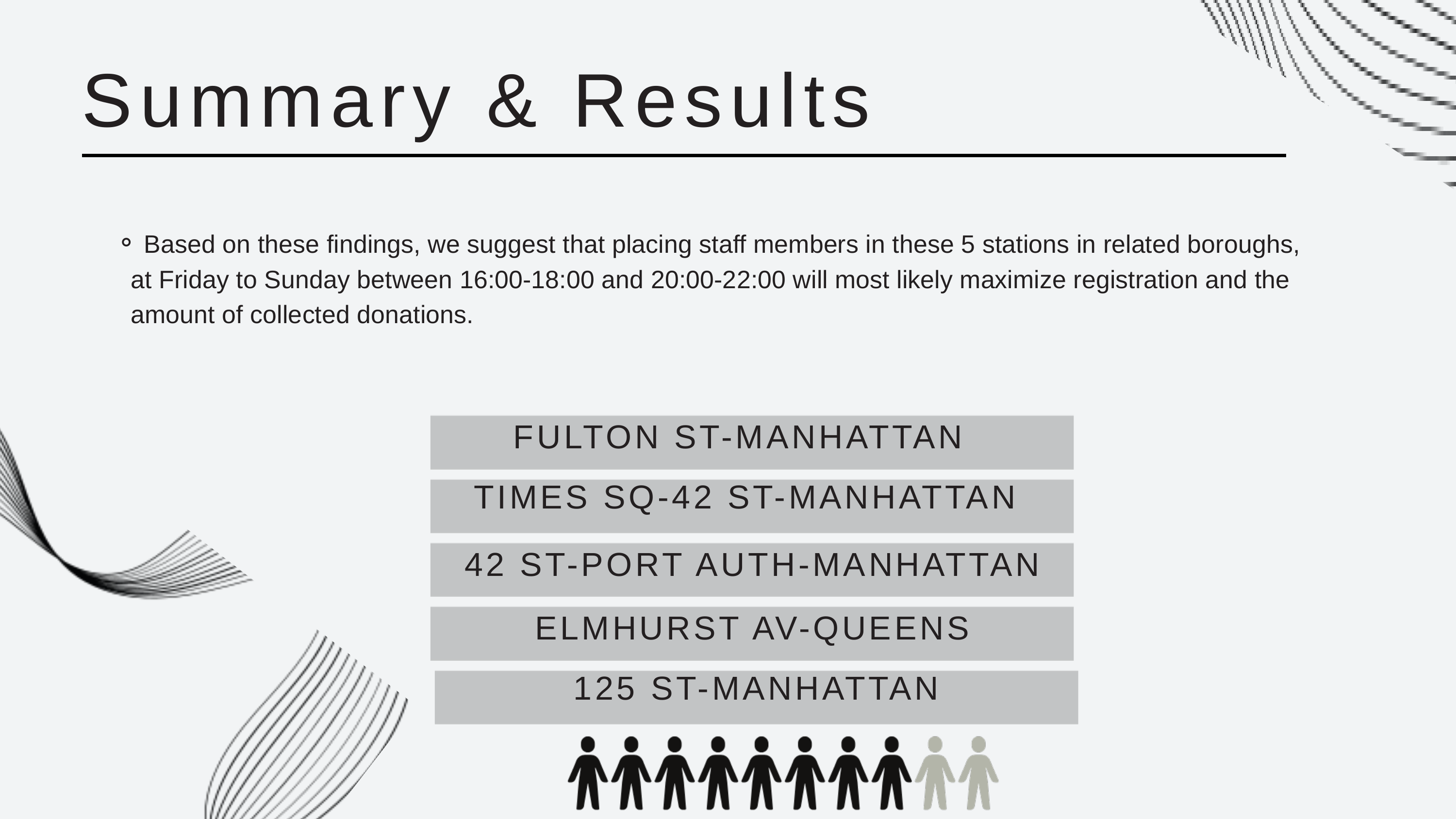

Summary & Results

 Based on these findings, we suggest that placing staff members in these 5 stations in related boroughs, at Friday to Sunday between 16:00-18:00 and 20:00-22:00 will most likely maximize registration and the amount of collected donations.

 FULTON ST-MANHATTAN

TIMES SQ-42 ST-MANHATTAN

42 ST-PORT AUTH-MANHATTAN

ELMHURST AV-QUEENS
125 ST-MANHATTAN